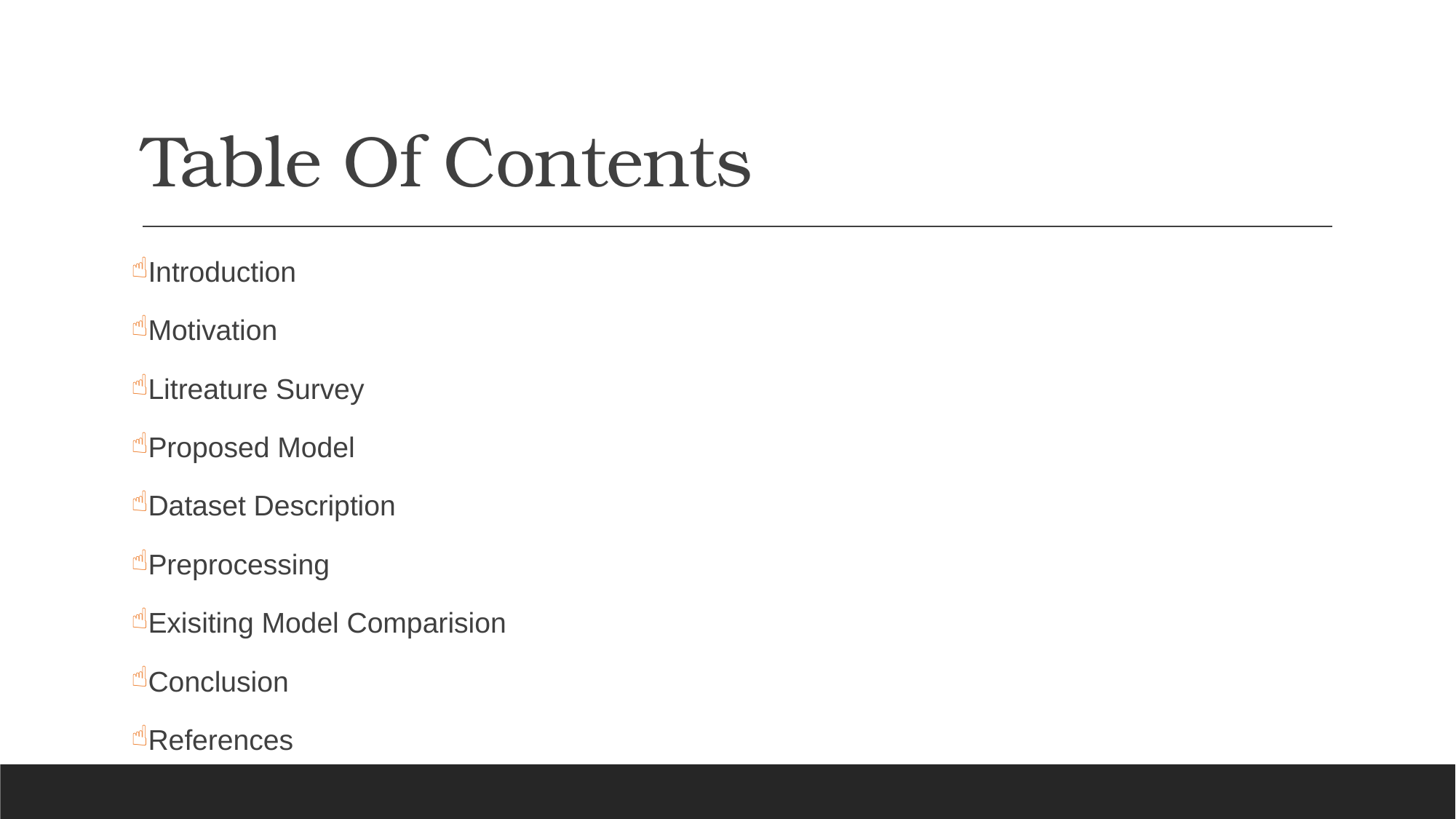

# Table Of Contents
Introduction
Motivation
Litreature Survey
Proposed Model
Dataset Description
Preprocessing
Exisiting Model Comparision
Conclusion
References